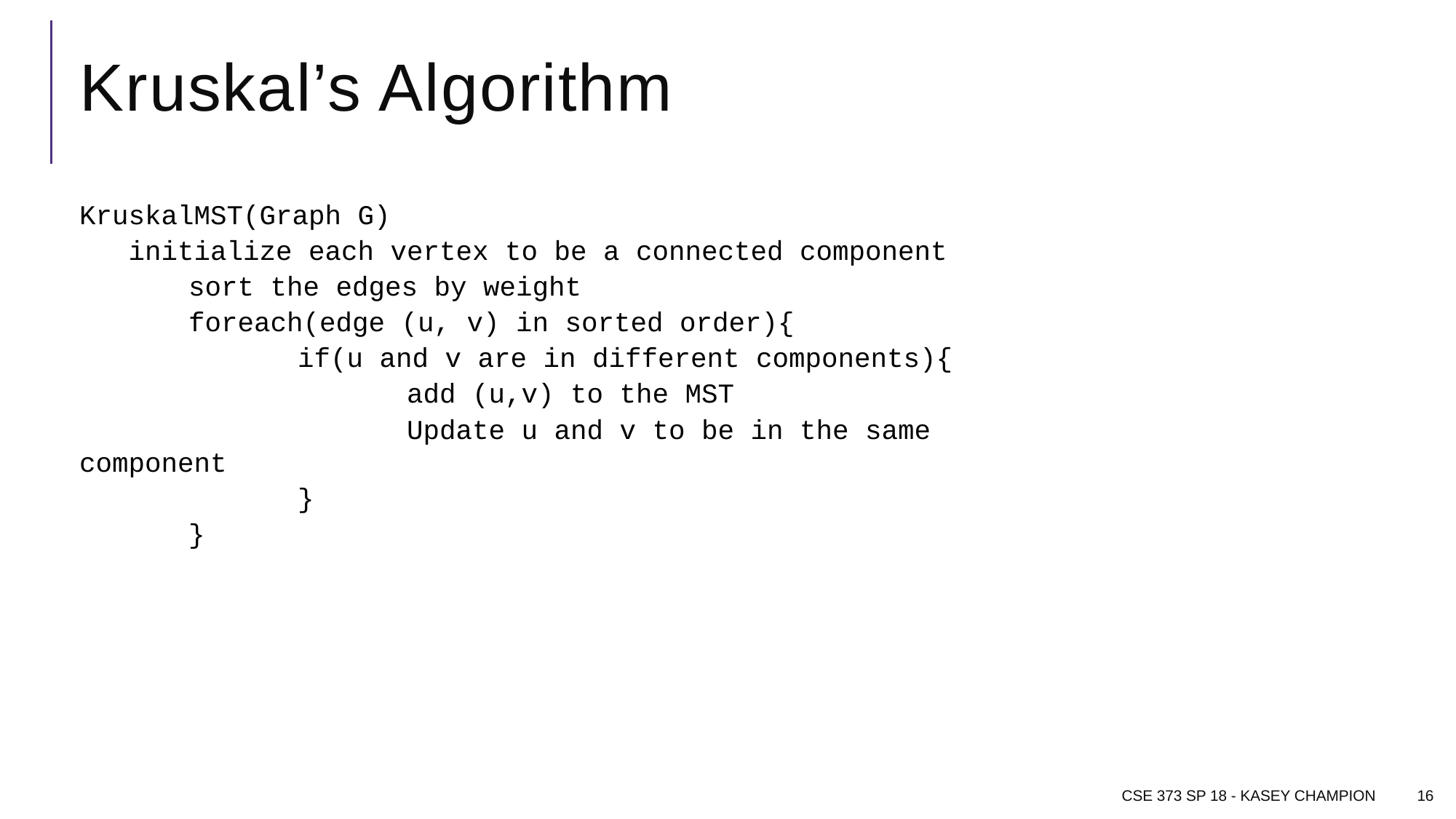

# Kruskal’s Algorithm
KruskalMST(Graph G)
   initialize each vertex to be a connected component
	sort the edges by weight
	foreach(edge (u, v) in sorted order){
		if(u and v are in different components){
			add (u,v) to the MST
			Update u and v to be in the same component
		}
	}
CSE 373 SP 18 - Kasey Champion
16